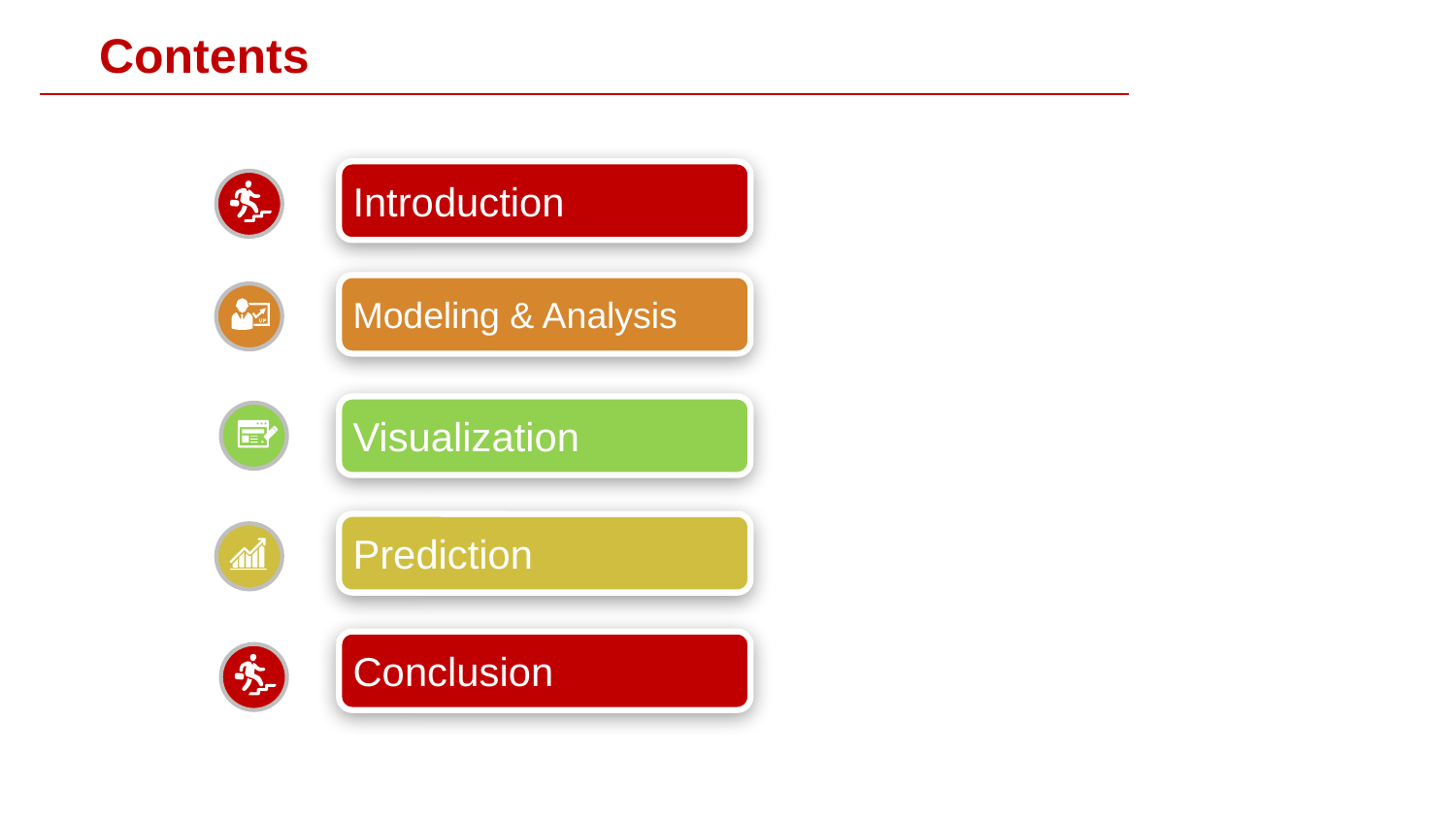

# Contents
Introduction

Modeling & Analysis

Visualization

Prediction

Conclusion